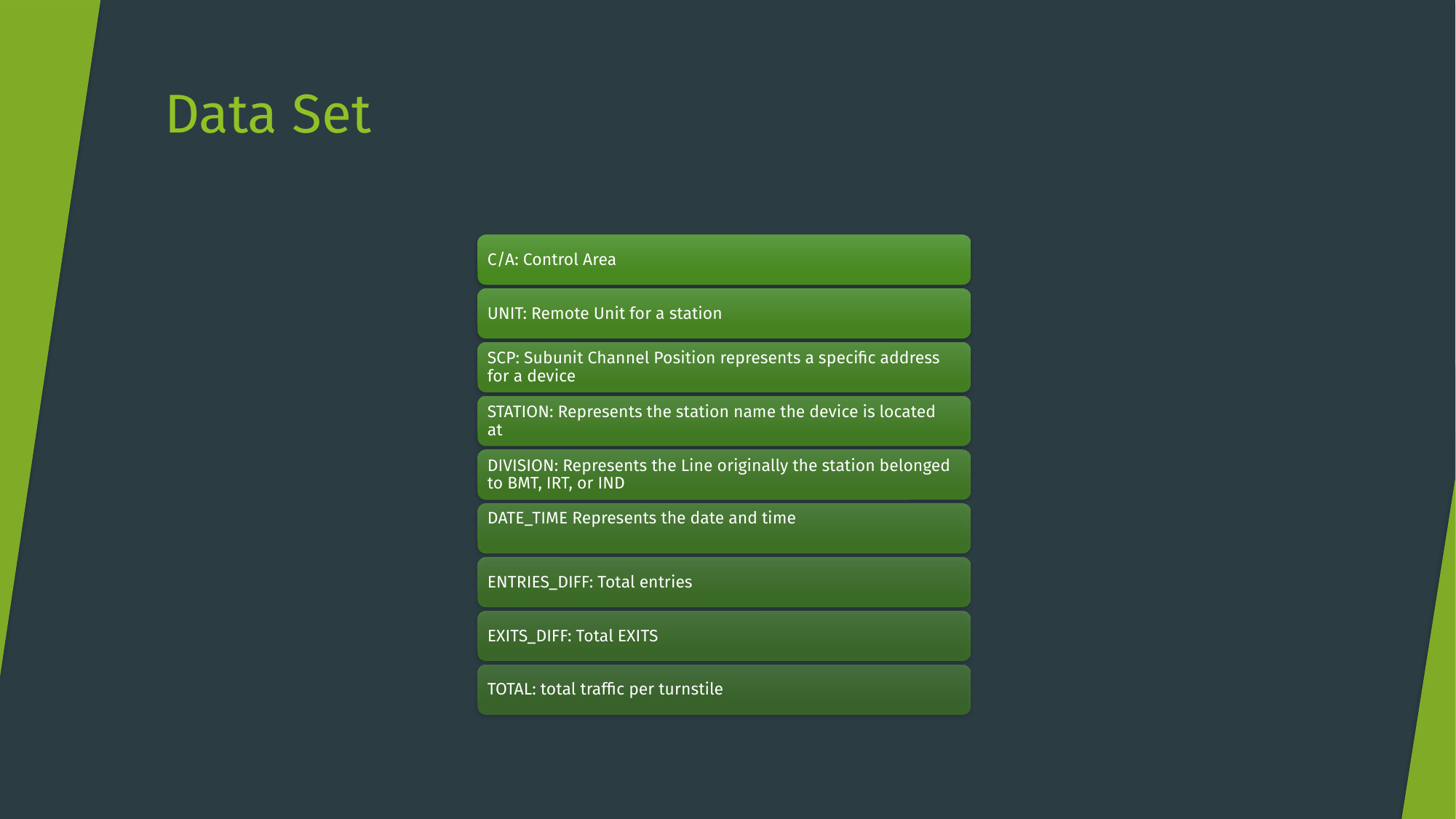

# Data Set
C/A: Control Area
UNIT: Remote Unit for a station
SCP: Subunit Channel Position represents a specific address for a device
STATION: Represents the station name the device is located at
DIVISION: Represents the Line originally the station belonged to BMT, IRT, or IND
DATE_TIME Represents the date and time
ENTRIES_DIFF: Total entries
EXITS_DIFF: Total EXITS
TOTAL: total traffic per turnstile